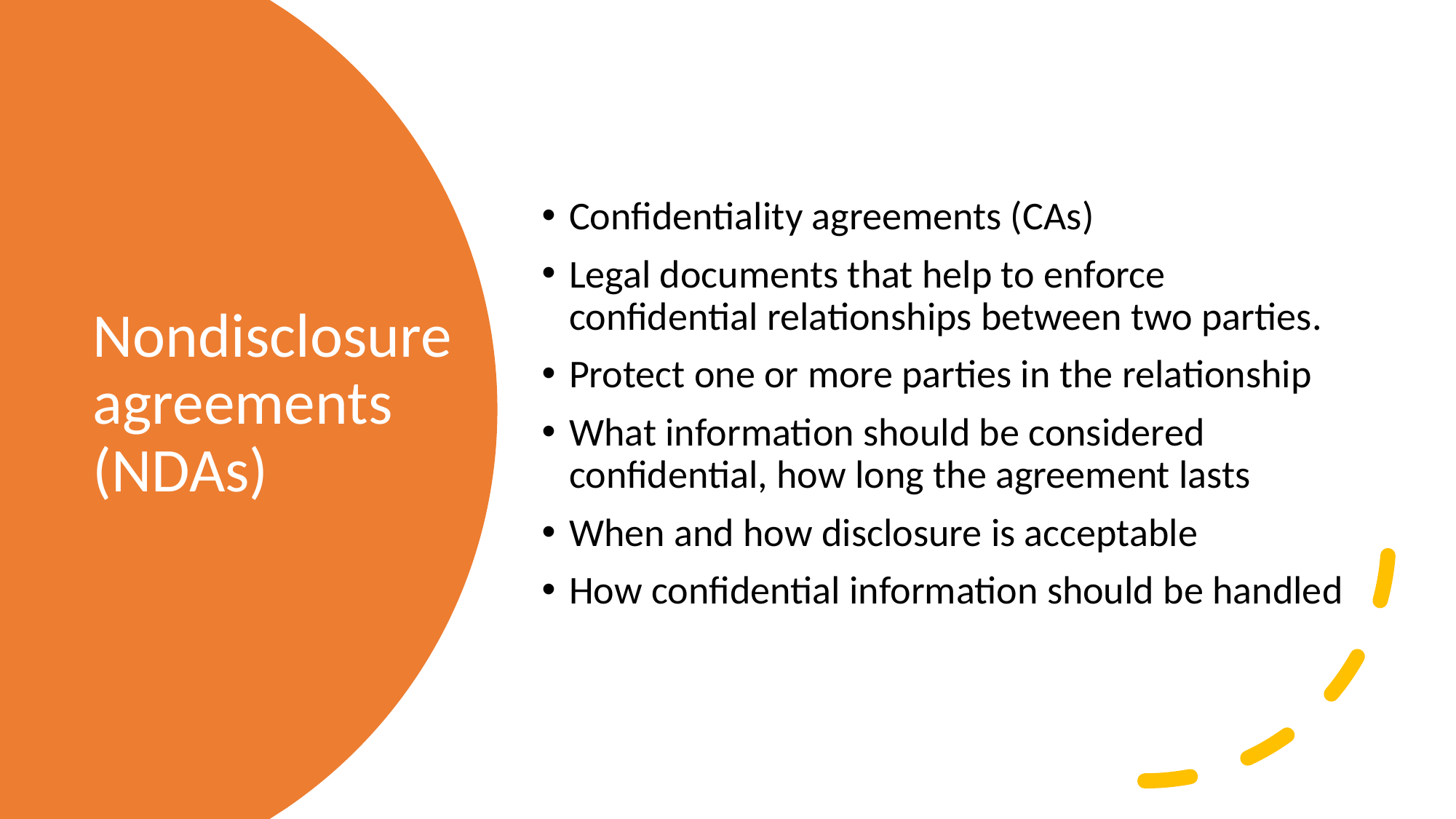

Confidentiality agreements (CAs)
Legal documents that help to enforce confidential relationships between two parties.
Protect one or more parties in the relationship
What information should be considered confidential, how long the agreement lasts
When and how disclosure is acceptable
How confidential information should be handled
# Nondisclosure agreements (NDAs)